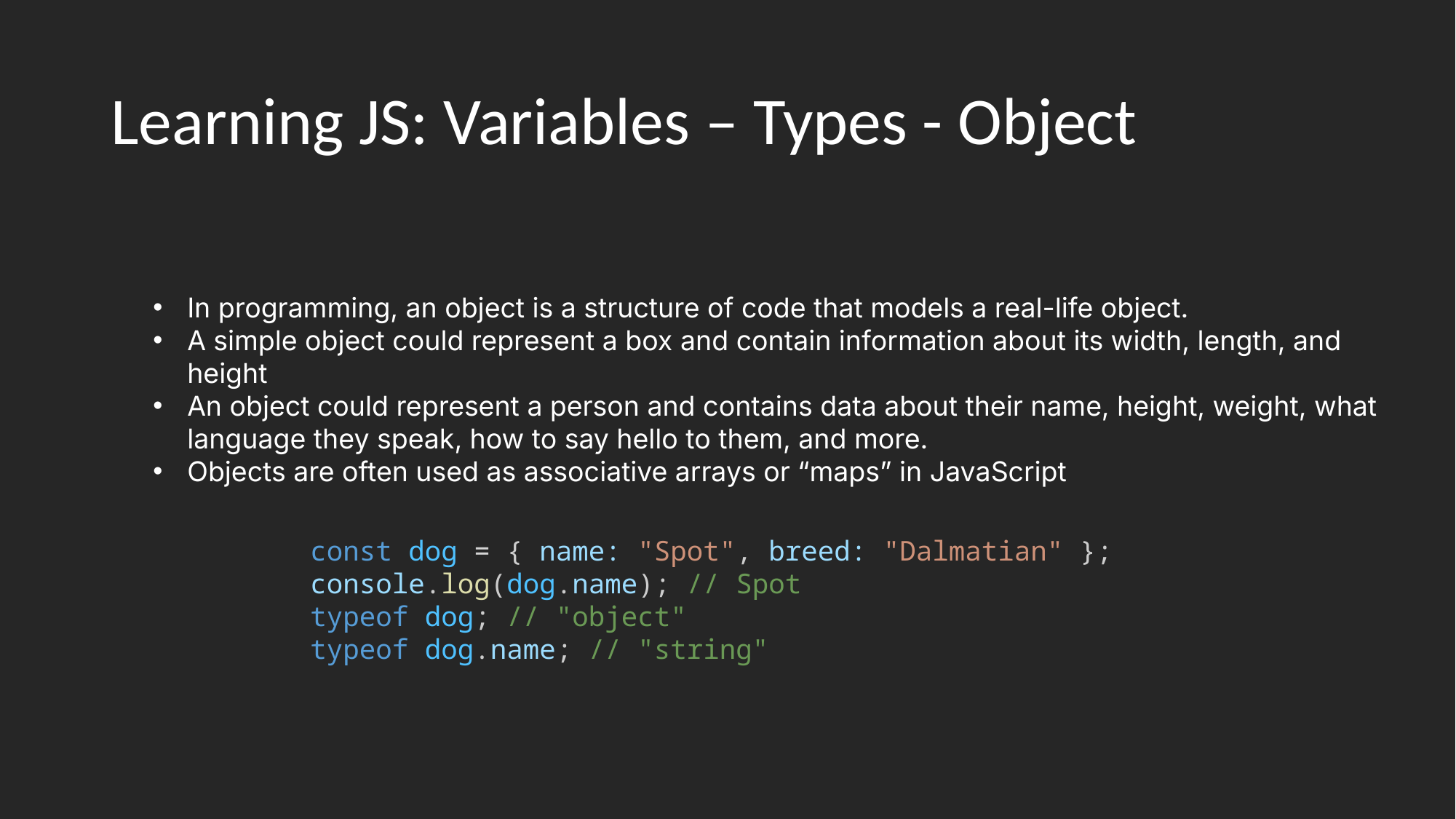

# Learning JS: Variables – Types - Object
In programming, an object is a structure of code that models a real-life object.
A simple object could represent a box and contain information about its width, length, and height
An object could represent a person and contains data about their name, height, weight, what language they speak, how to say hello to them, and more.
Objects are often used as associative arrays or “maps” in JavaScript

const dog = { name: "Spot", breed: "Dalmatian" };
console.log(dog.name); // Spot
typeof dog; // "object"
typeof dog.name; // "string"